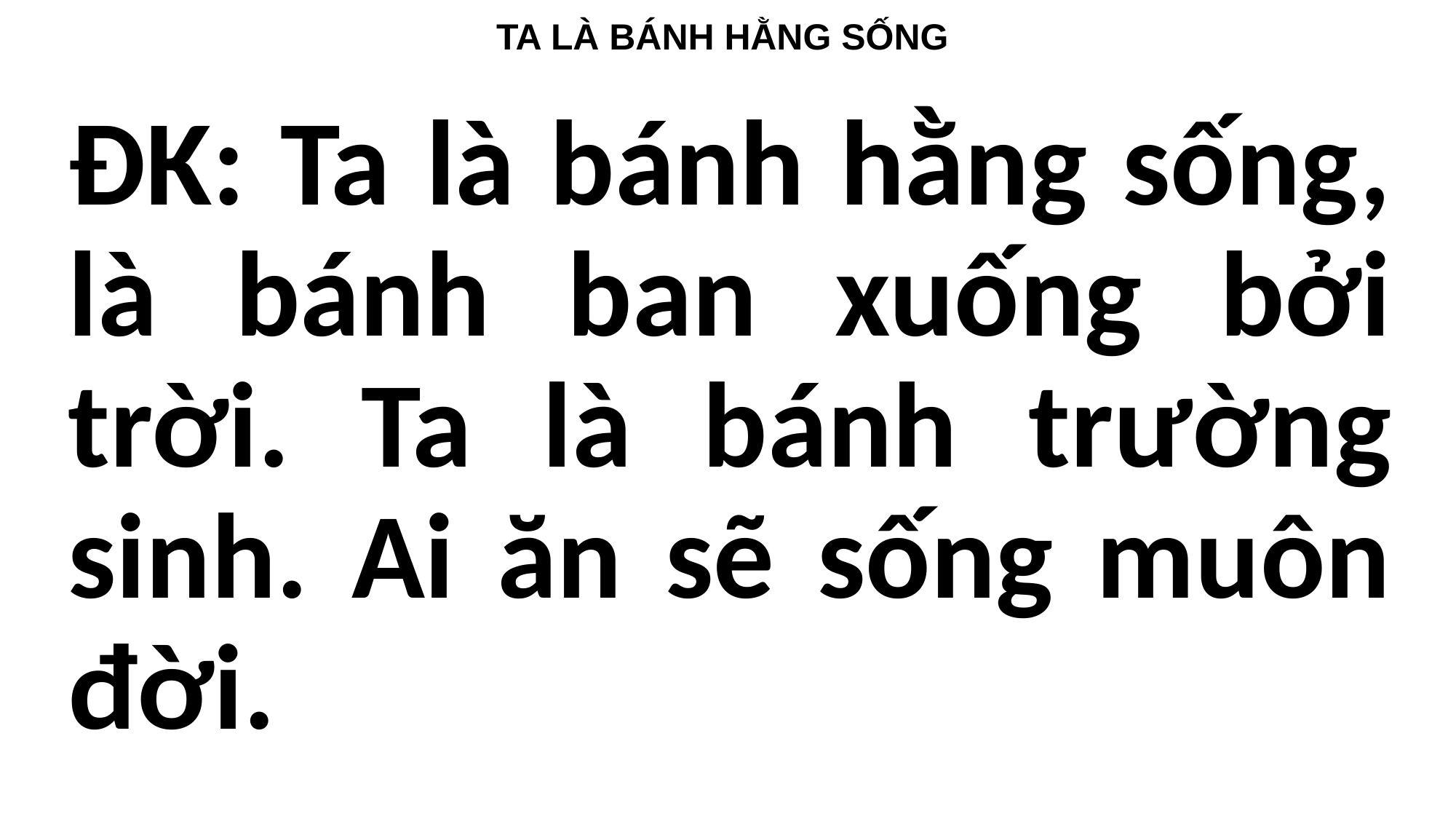

# TA LÀ BÁNH HẰNG SỐNG
ÐK: Ta là bánh hằng sống, là bánh ban xuống bởi trời. Ta là bánh trường sinh. Ai ăn sẽ sống muôn đời.